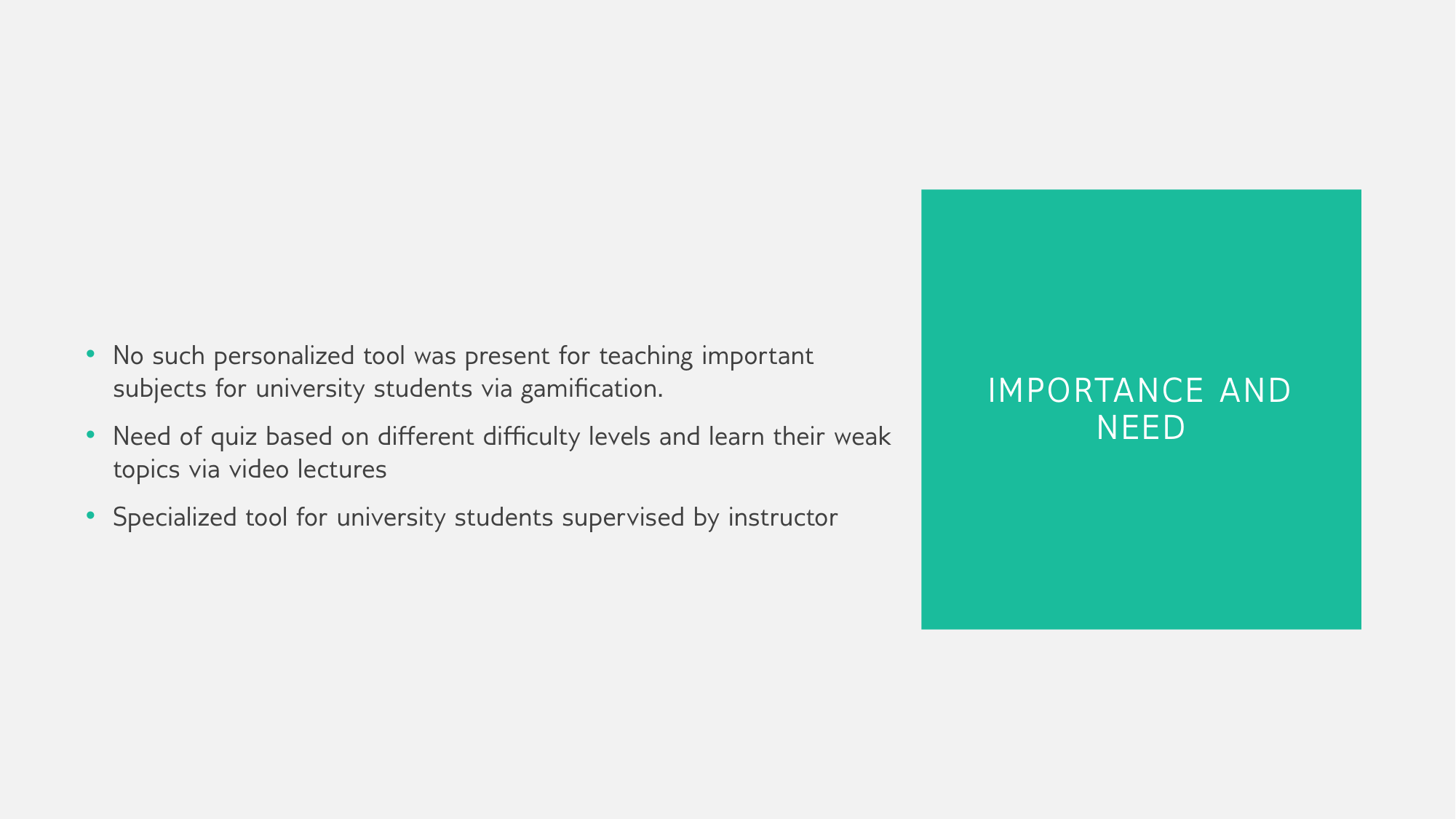

No such personalized tool was present for teaching important subjects for university students via gamification.
Need of quiz based on different difficulty levels and learn their weak topics via video lectures
Specialized tool for university students supervised by instructor
# Importance and need